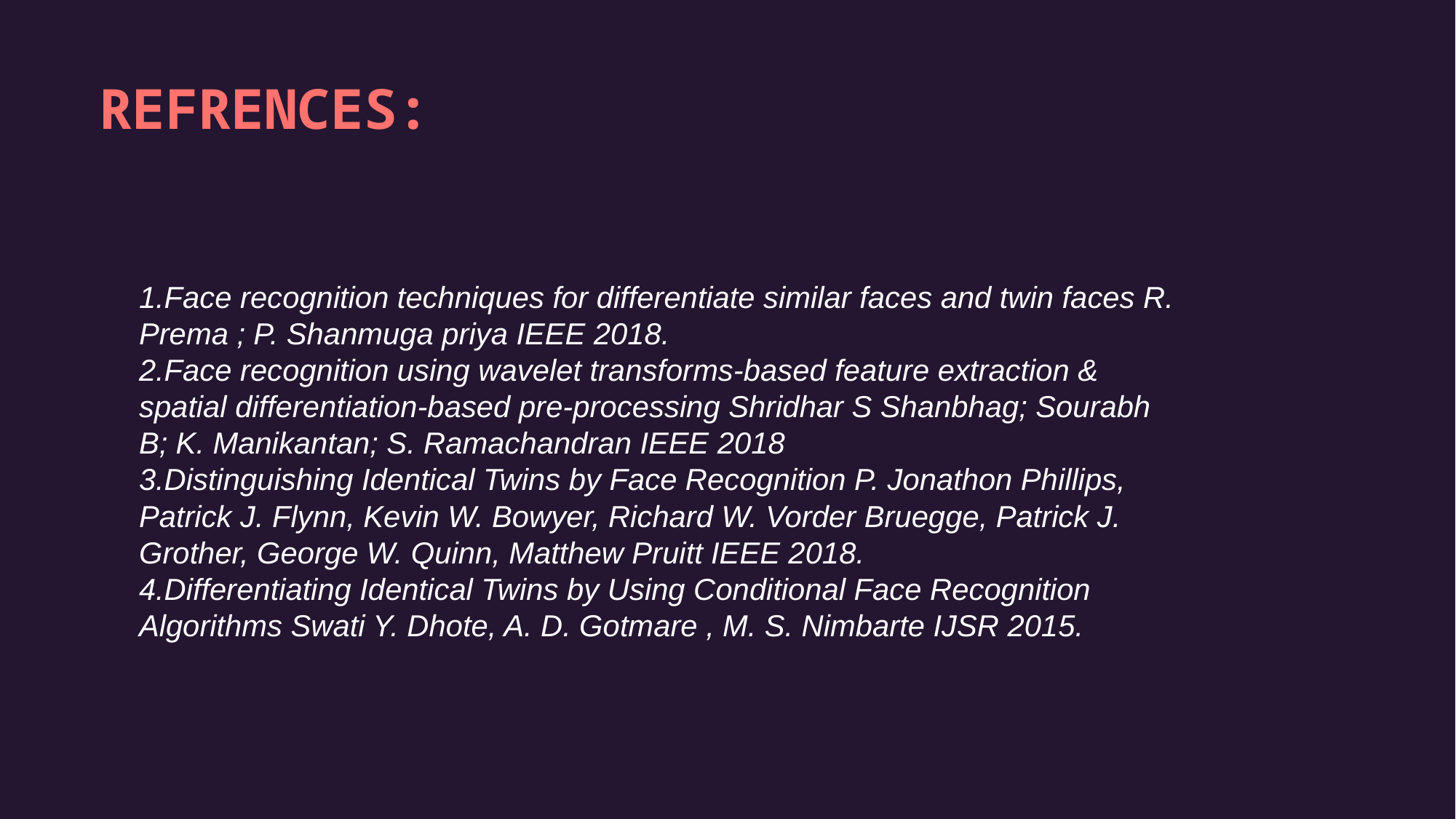

REFRENCES:
Face recognition techniques for differentiate similar faces and twin faces R. Prema ; P. Shanmuga priya IEEE 2018.
Face recognition using wavelet transforms-based feature extraction & spatial differentiation-based pre-processing Shridhar S Shanbhag; Sourabh B; K. Manikantan; S. Ramachandran IEEE 2018
Distinguishing Identical Twins by Face Recognition P. Jonathon Phillips, Patrick J. Flynn, Kevin W. Bowyer, Richard W. Vorder Bruegge, Patrick J. Grother, George W. Quinn, Matthew Pruitt IEEE 2018.
Differentiating Identical Twins by Using Conditional Face Recognition Algorithms Swati Y. Dhote, A. D. Gotmare , M. S. Nimbarte IJSR 2015.